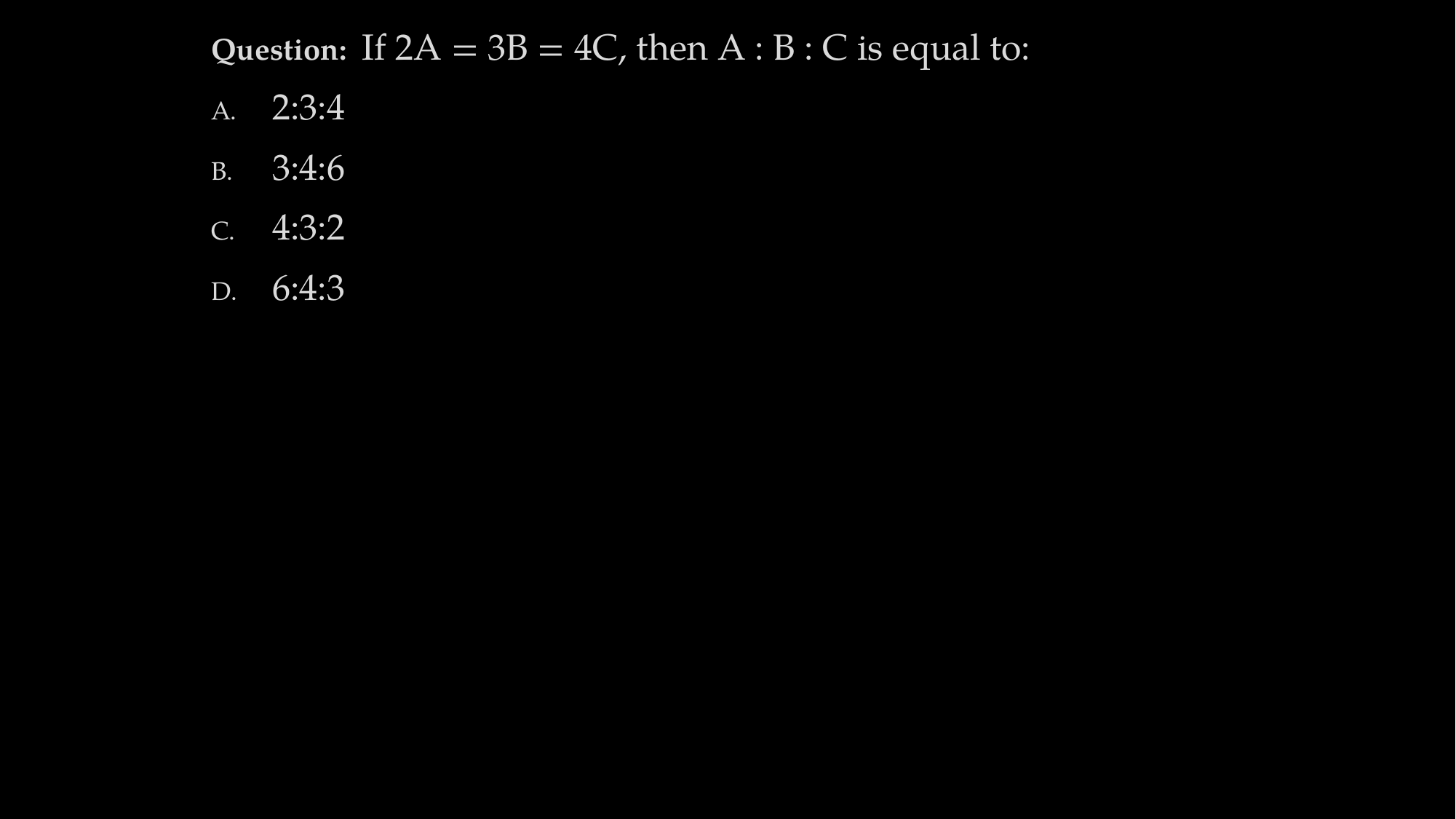

Question:  If 2A = 3B = 4C, then A : B : C is equal to:
2:3:4
3:4:6
4:3:2
6:4:3